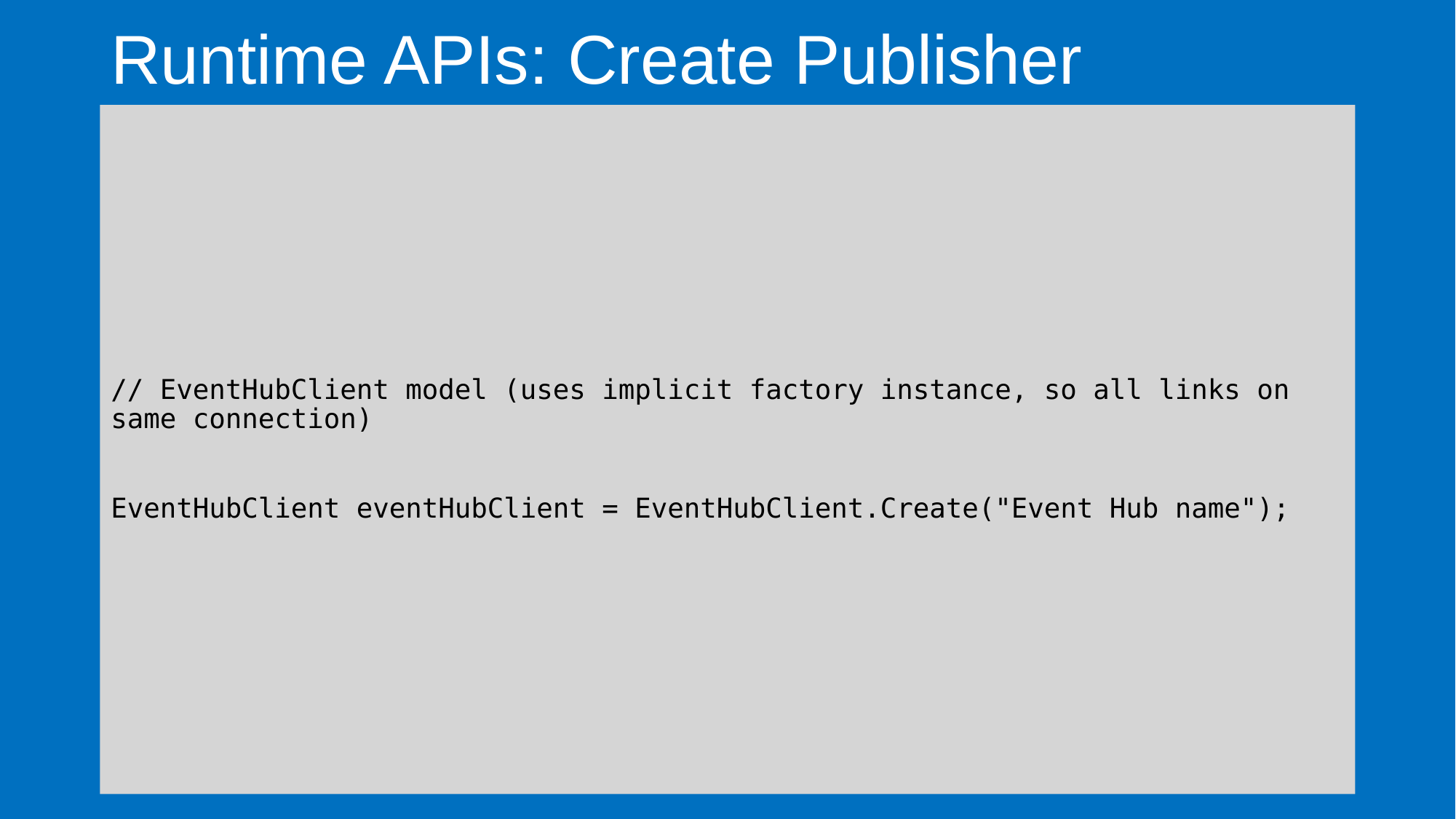

# Runtime APIs: Create Publisher
// EventHubClient model (uses implicit factory instance, so all links on same connection)

EventHubClient eventHubClient = EventHubClient.Create("Event Hub name");